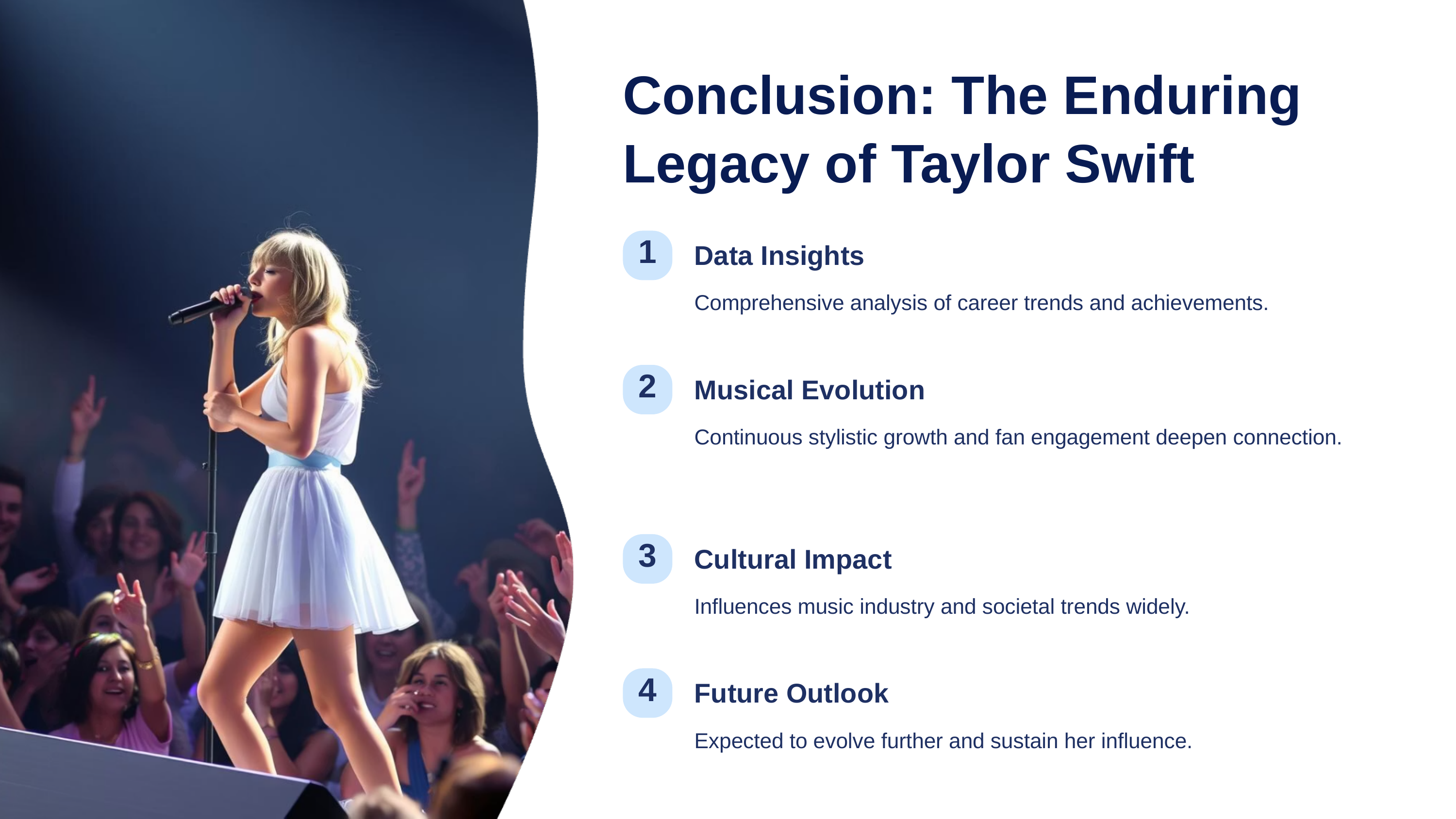

Conclusion: The Enduring Legacy of Taylor Swift

1

Data Insights

Comprehensive analysis of career trends and achievements.

2

Musical Evolution

Continuous stylistic growth and fan engagement deepen connection.

3

Cultural Impact

Influences music industry and societal trends widely.

4

Future Outlook

Expected to evolve further and sustain her influence.